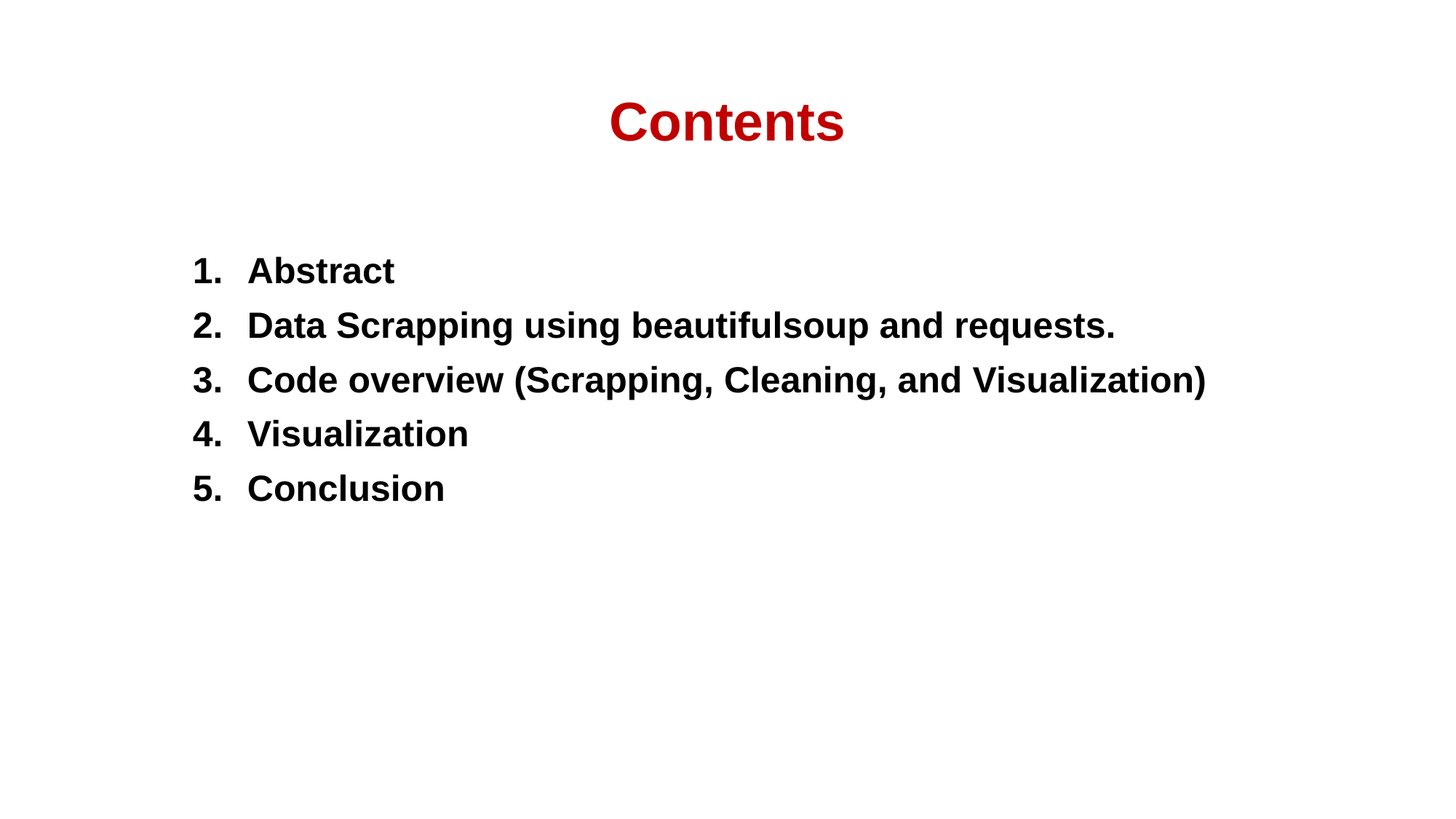

# Contents
Abstract
Data Scrapping using beautifulsoup and requests.
Code overview (Scrapping, Cleaning, and Visualization)
Visualization
Conclusion